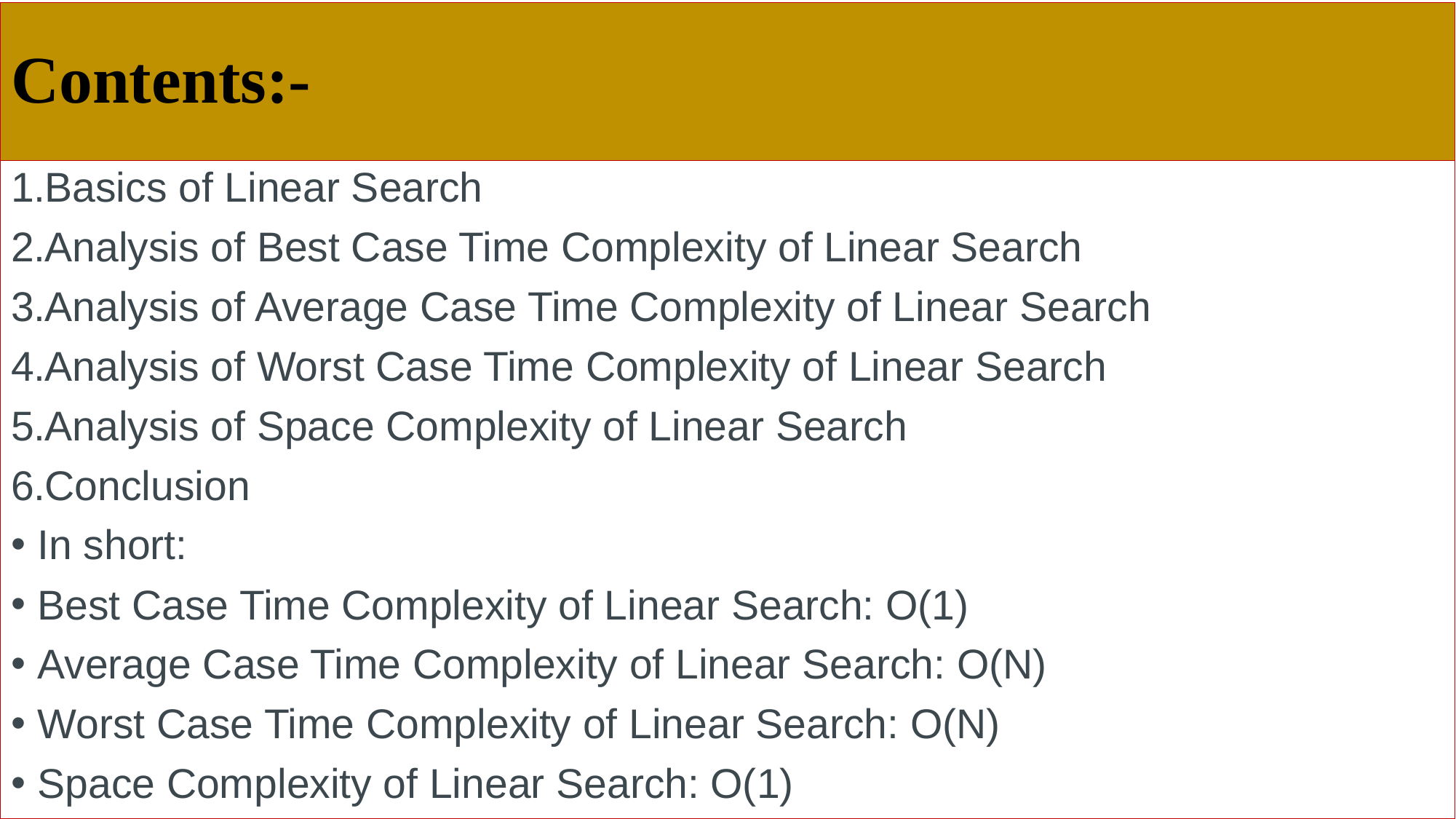

# Contents:-
Basics of Linear Search
Analysis of Best Case Time Complexity of Linear Search
Analysis of Average Case Time Complexity of Linear Search
Analysis of Worst Case Time Complexity of Linear Search
Analysis of Space Complexity of Linear Search
Conclusion
In short:
Best Case Time Complexity of Linear Search: O(1)
Average Case Time Complexity of Linear Search: O(N)
Worst Case Time Complexity of Linear Search: O(N)
Space Complexity of Linear Search: O(1)